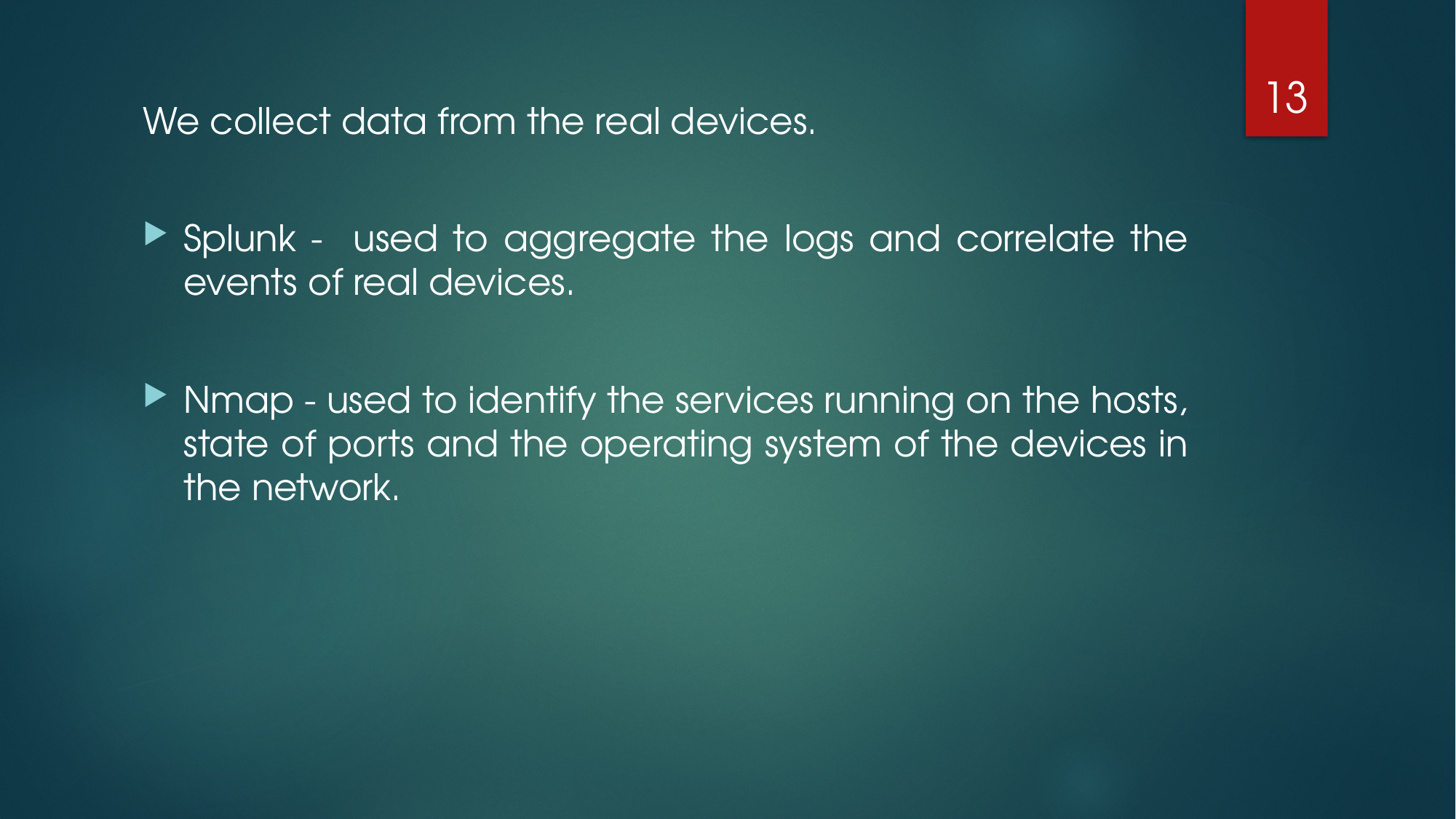

13
We collect data from the real devices.

Splunk -  used to aggregate the logs and correlate the events of real devices.

Nmap - used to identify the services running on the hosts, state of ports and the operating system of the devices in the network.